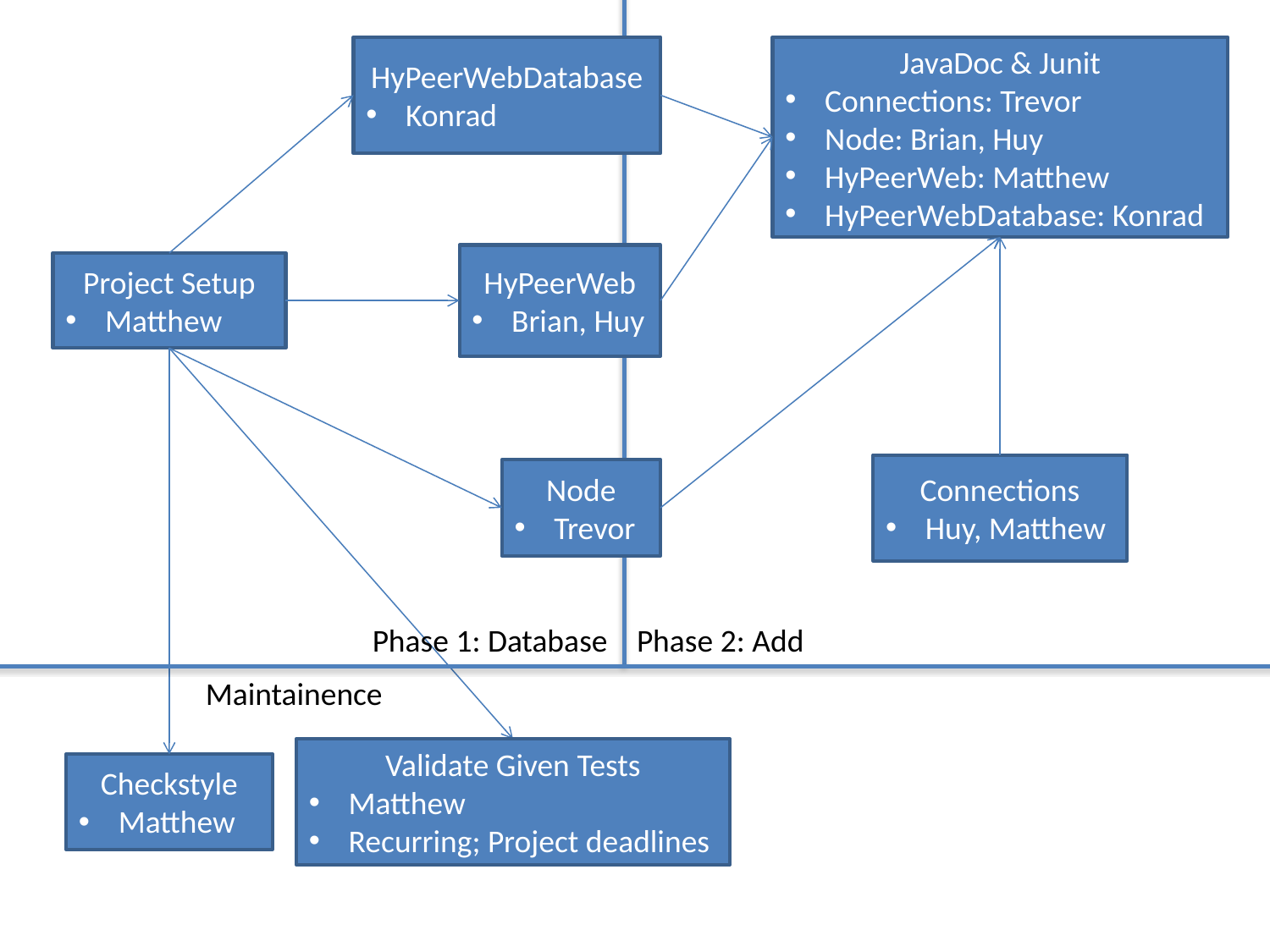

HyPeerWebDatabase
Konrad
JavaDoc & Junit
Connections: Trevor
Node: Brian, Huy
HyPeerWeb: Matthew
HyPeerWebDatabase: Konrad
HyPeerWeb
Brian, Huy
Project Setup
Matthew
Connections
Huy, Matthew
Node
Trevor
Phase 1: Database
Phase 2: Add
Maintainence
Validate Given Tests
Matthew
Recurring; Project deadlines
Checkstyle
Matthew